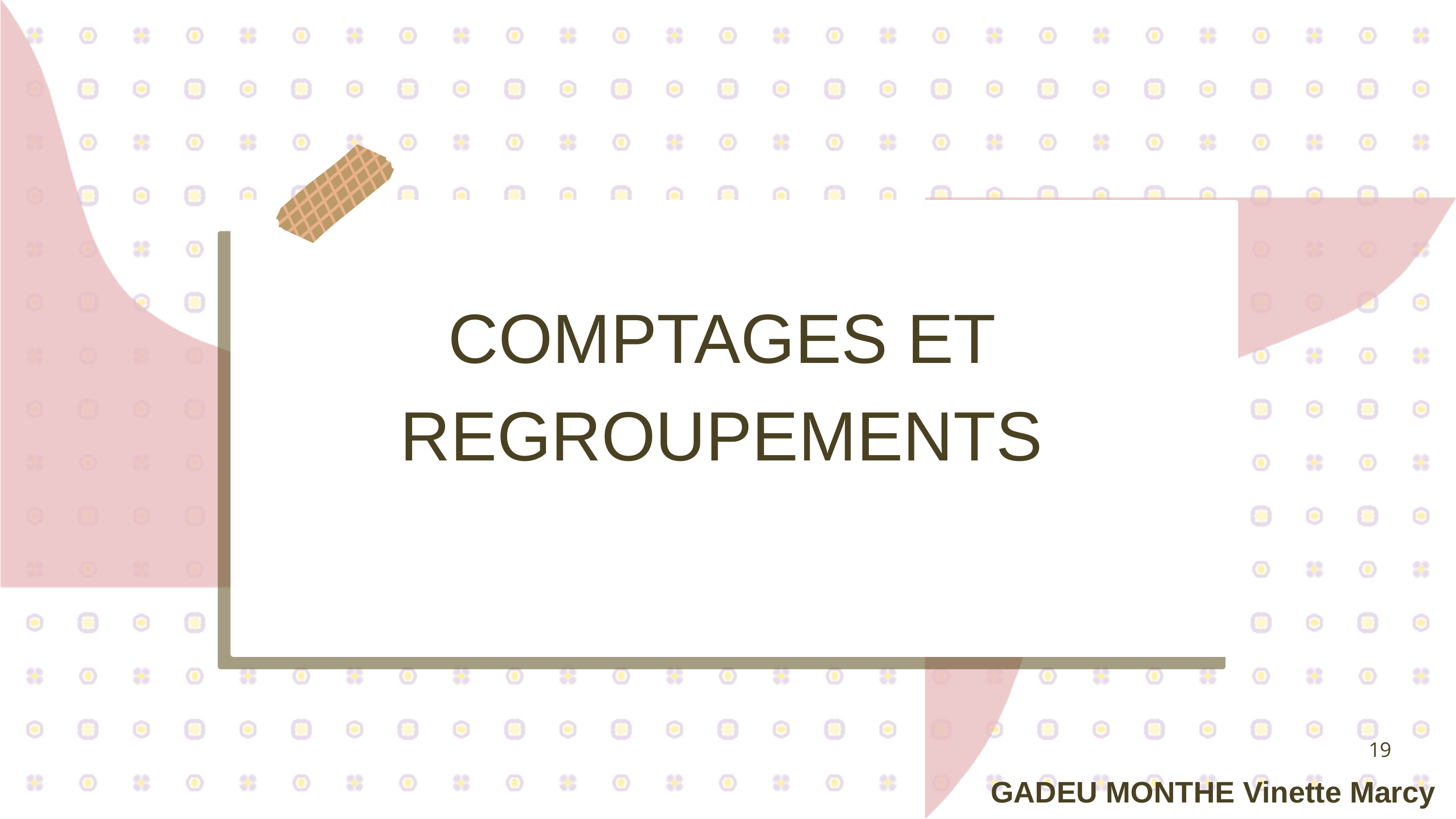

COMPTAGES ET REGROUPEMENTS
19
GADEU MONTHE Vinette Marcy